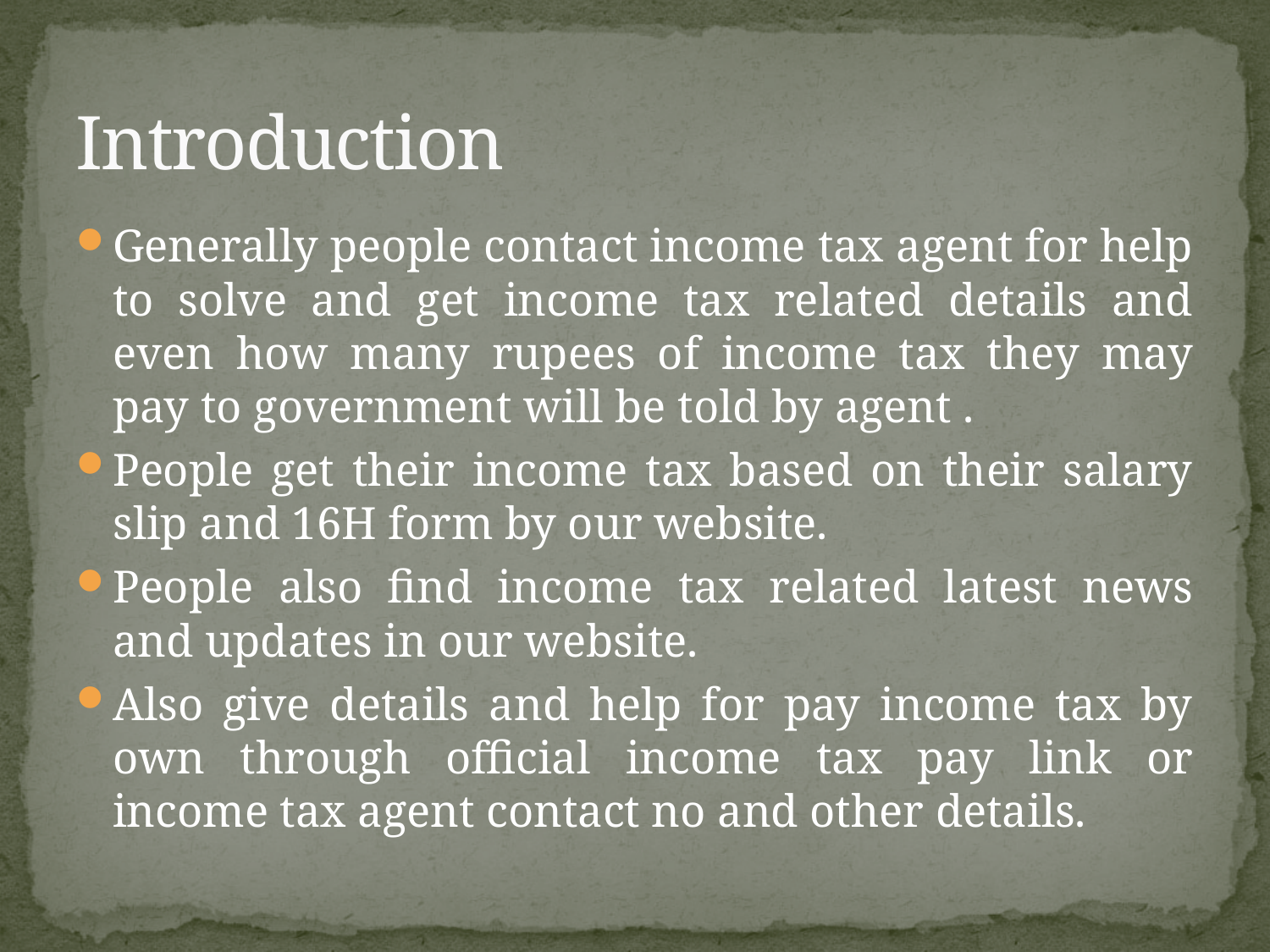

# Introduction
Generally people contact income tax agent for help to solve and get income tax related details and even how many rupees of income tax they may pay to government will be told by agent .
People get their income tax based on their salary slip and 16H form by our website.
People also find income tax related latest news and updates in our website.
Also give details and help for pay income tax by own through official income tax pay link or income tax agent contact no and other details.